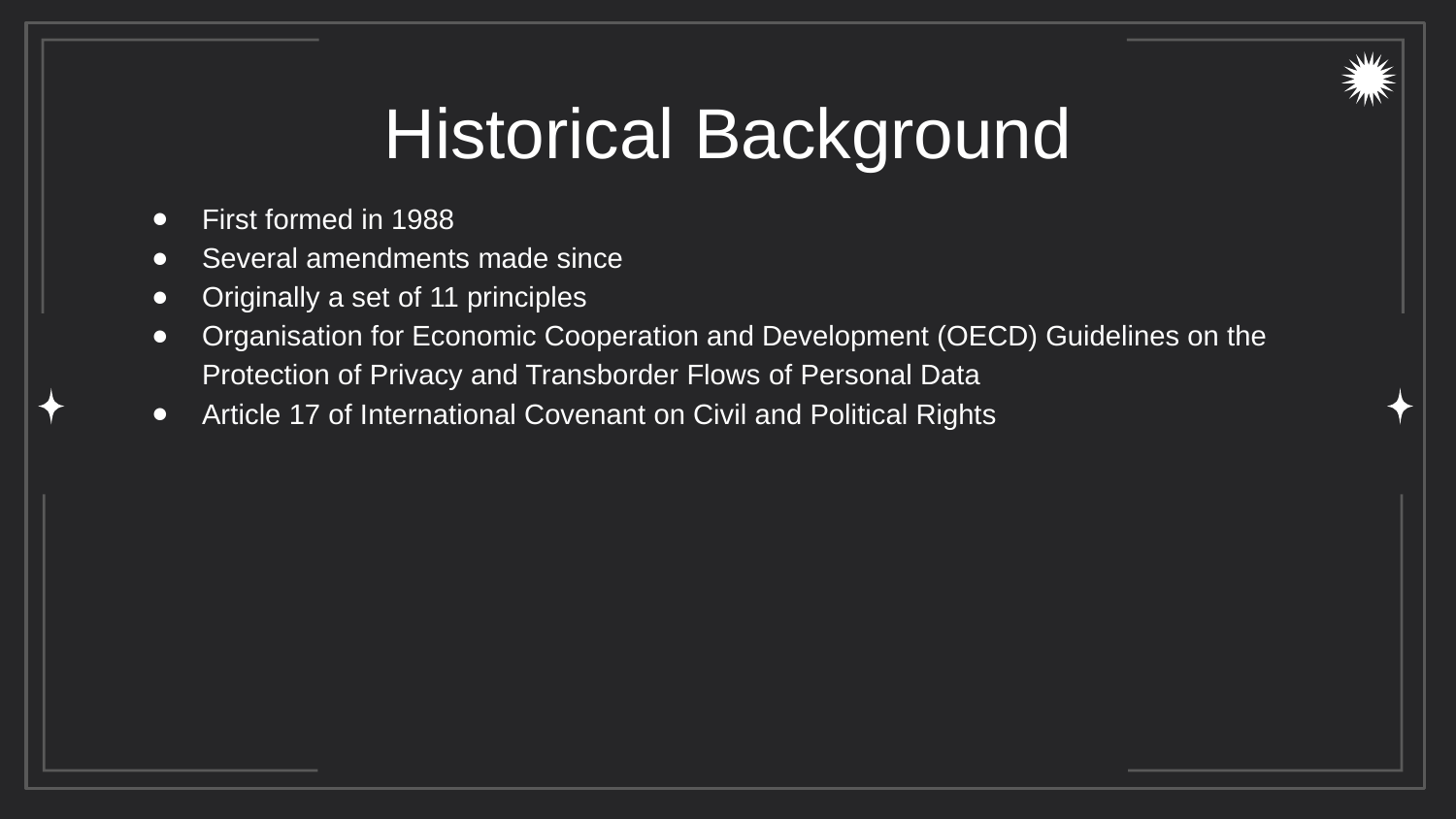

# Historical Background
First formed in 1988
Several amendments made since
Originally a set of 11 principles
Organisation for Economic Cooperation and Development (OECD) Guidelines on the Protection of Privacy and Transborder Flows of Personal Data
Article 17 of International Covenant on Civil and Political Rights